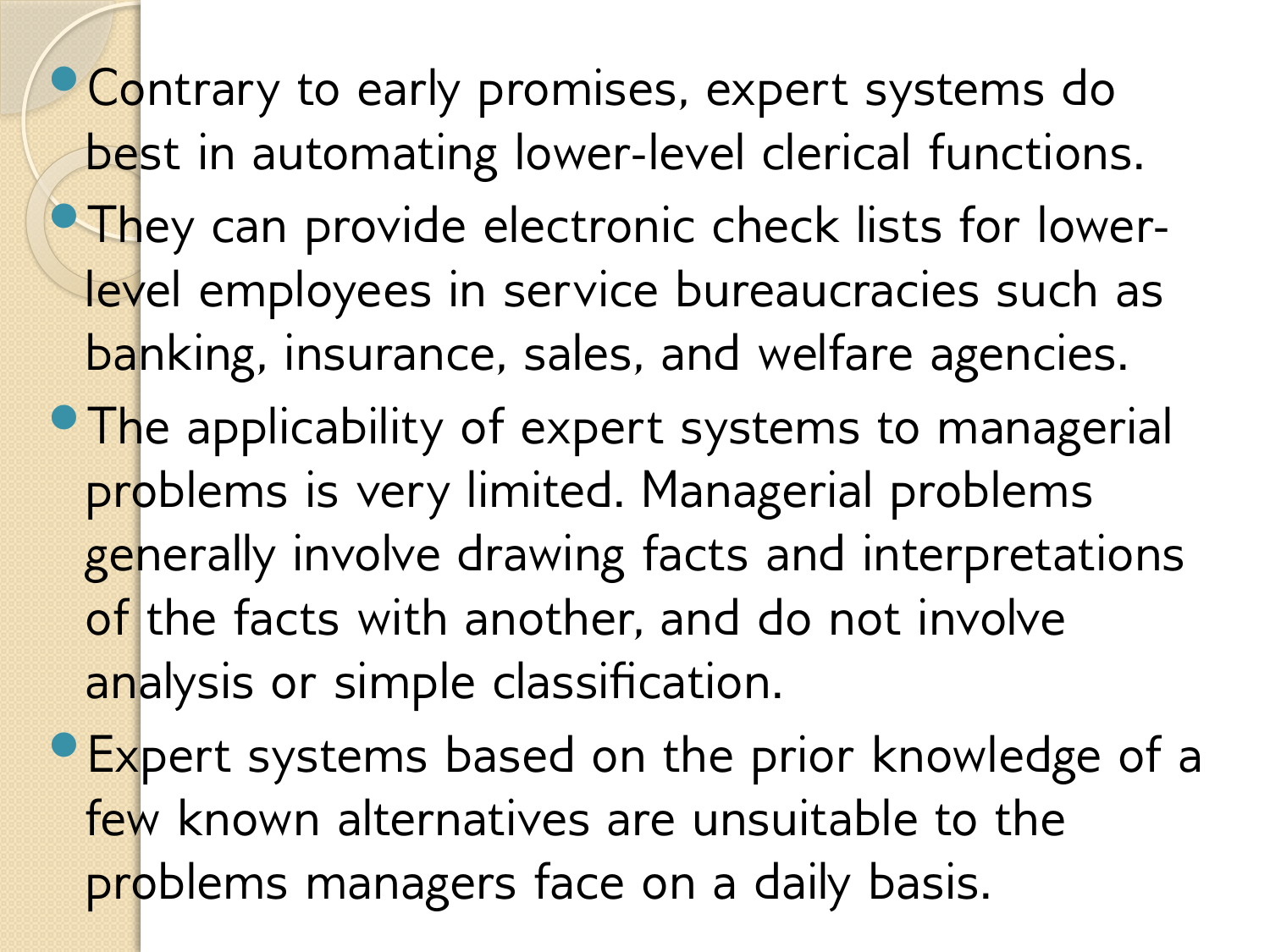

Contrary to early promises, expert systems do best in automating lower-level clerical functions.
They can provide electronic check lists for lower-level employees in service bureaucracies such as banking, insurance, sales, and welfare agencies.
The applicability of expert systems to managerial problems is very limited. Managerial problems generally involve drawing facts and interpretations of the facts with another, and do not involve analysis or simple classification.
Expert systems based on the prior knowledge of a few known alternatives are unsuitable to the problems managers face on a daily basis.